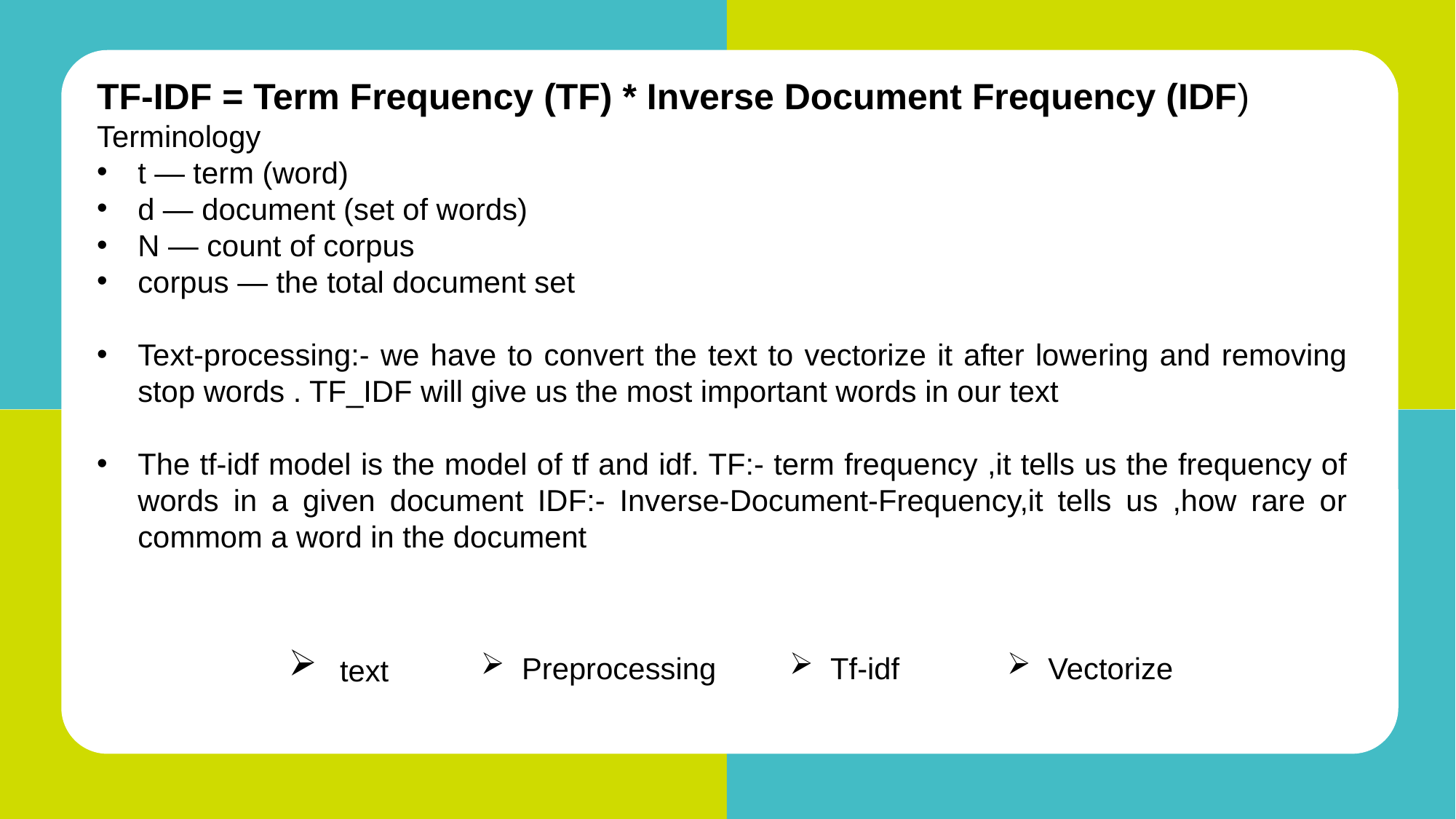

TF-IDF = Term Frequency (TF) * Inverse Document Frequency (IDF)
Terminology
t — term (word)
d — document (set of words)
N — count of corpus
corpus — the total document set

Text-processing:- we have to convert the text to vectorize it after lowering and removing stop words . TF_IDF will give us the most important words in our text

The tf-idf model is the model of tf and idf. TF:- term frequency ,it tells us the frequency of words in a given document IDF:- Inverse-Document-Frequency,it tells us ,how rare or commom a word in the document

 text
Preprocessing
Tf-idf
Vectorize